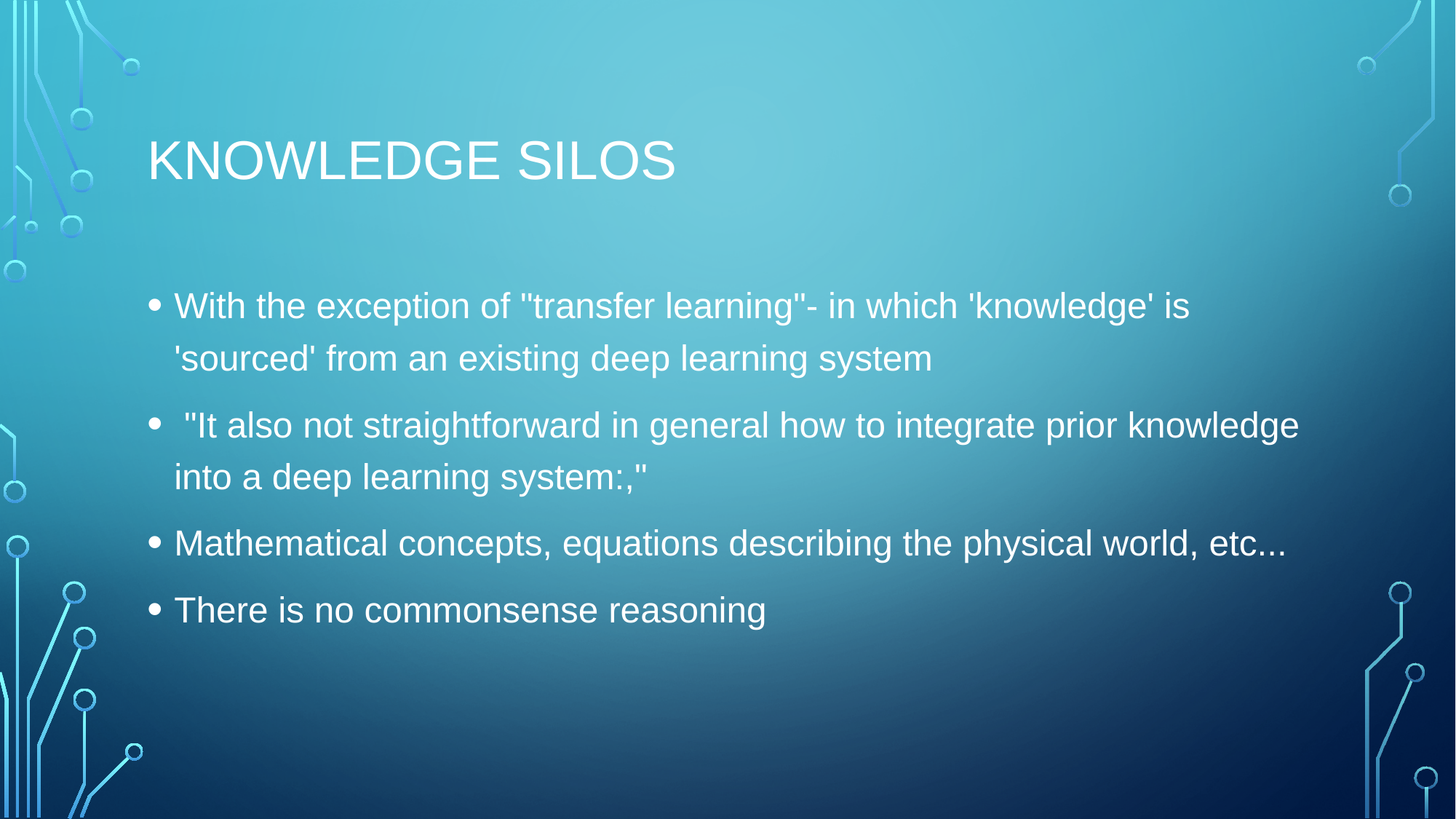

# Knowledge silos
With the exception of "transfer learning"- in which 'knowledge' is 'sourced' from an existing deep learning system
 "It also not straightforward in general how to integrate prior knowledge into a deep learning system:,"
Mathematical concepts, equations describing the physical world, etc...
There is no commonsense reasoning